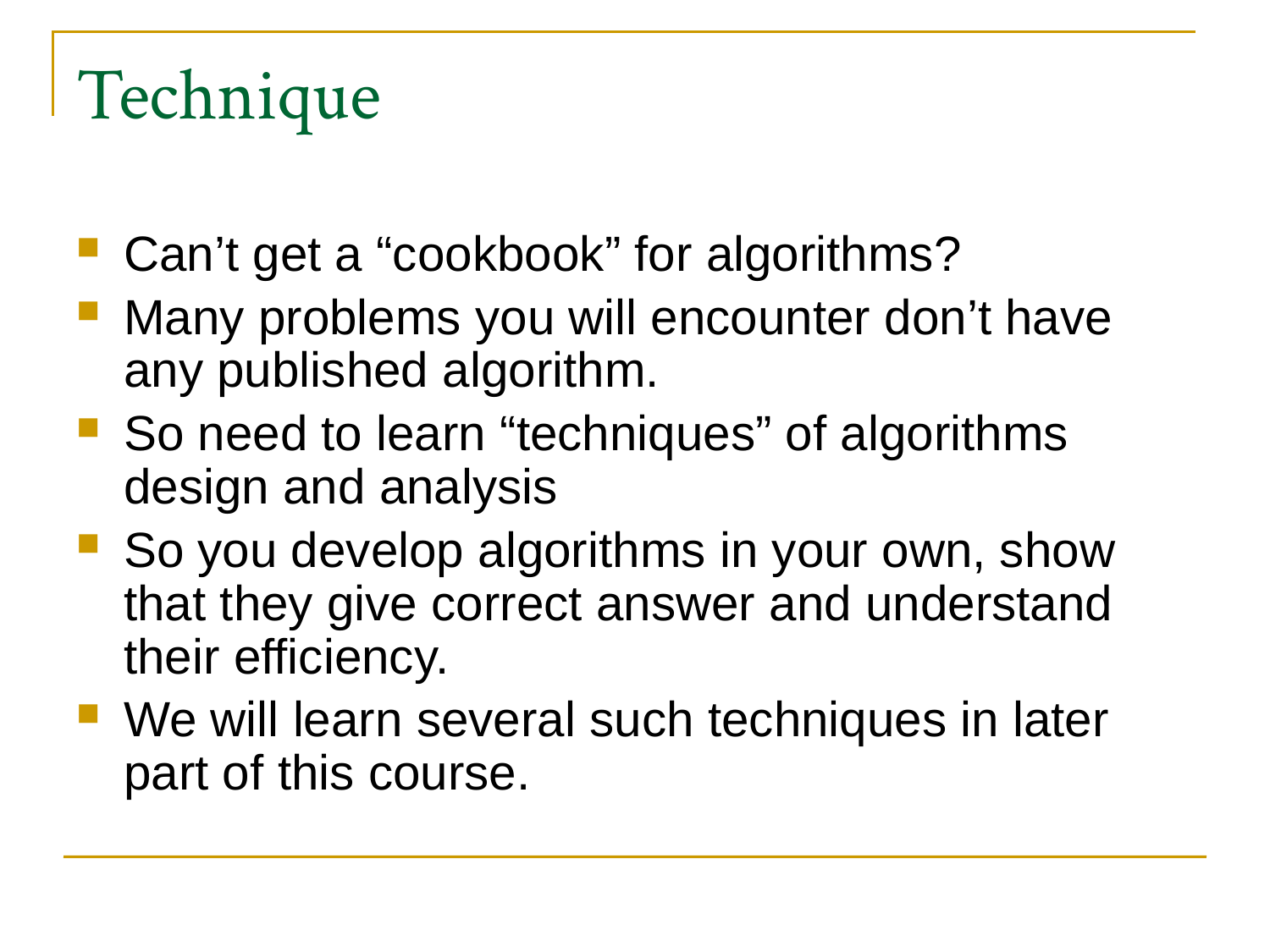

# Technique
Can’t get a “cookbook” for algorithms?
Many problems you will encounter don’t have any published algorithm.
So need to learn “techniques” of algorithms design and analysis
So you develop algorithms in your own, show that they give correct answer and understand their efficiency.
We will learn several such techniques in later part of this course.